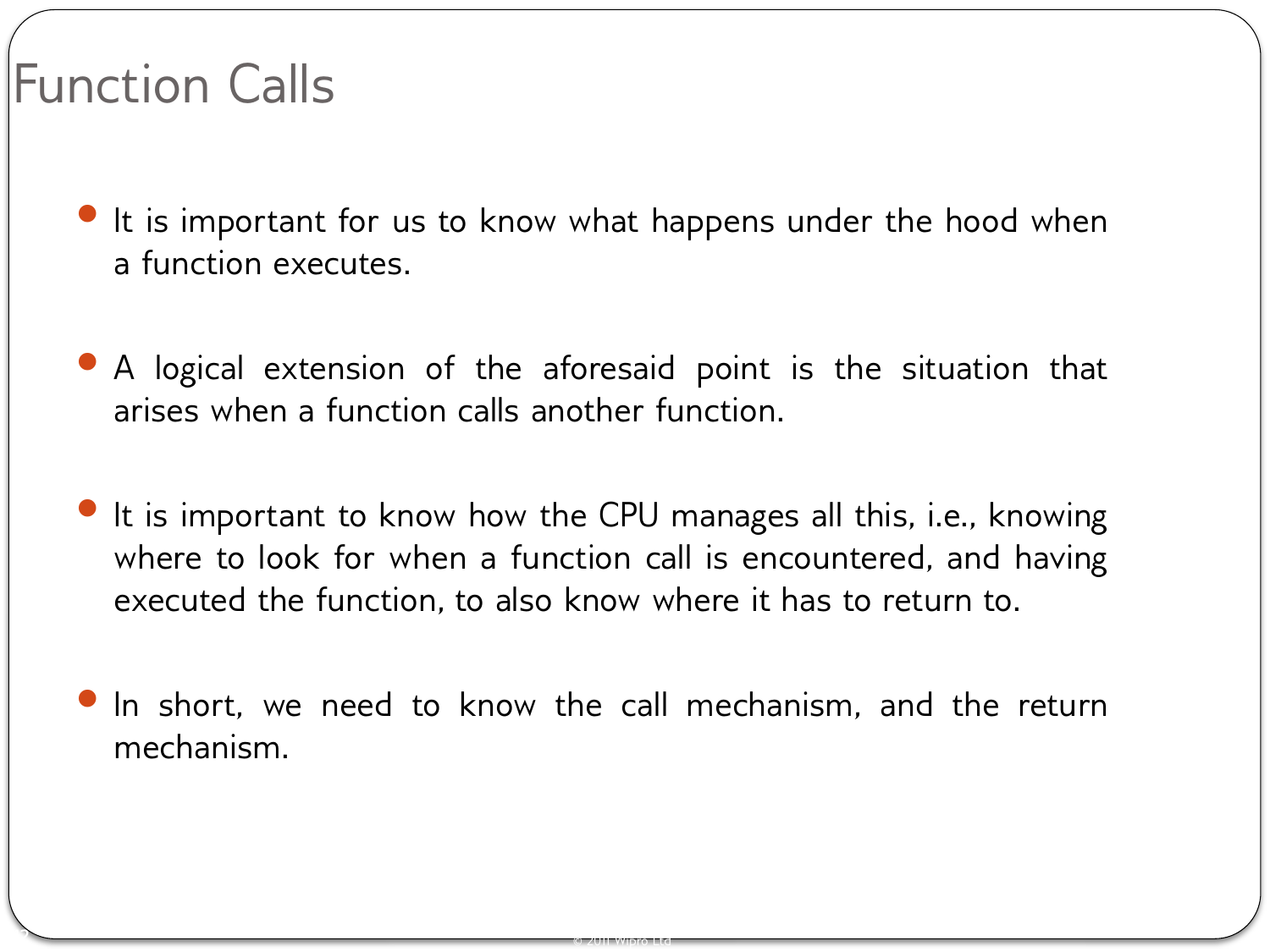

# Function Calls
It is important for us to know what happens under the hood when a function executes.

A logical extension of the aforesaid point is the situation that arises when a function calls another function.

It is important to know how the CPU manages all this, i.e., knowing where to look for when a function call is encountered, and having executed the function, to also know where it has to return to.

In short, we need to know the call mechanism, and the return mechanism.